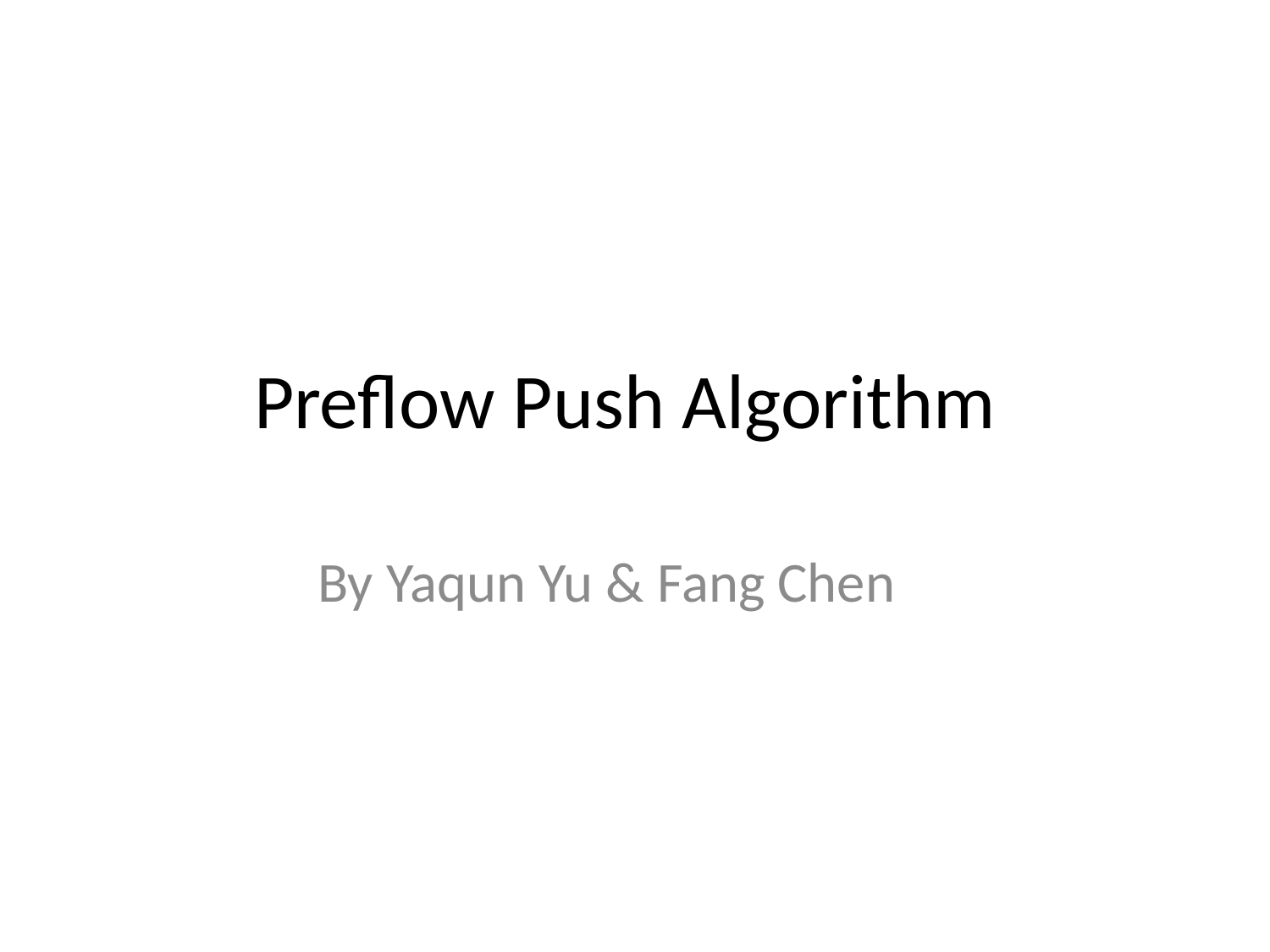

# Preflow Push Algorithm
By Yaqun Yu & Fang Chen